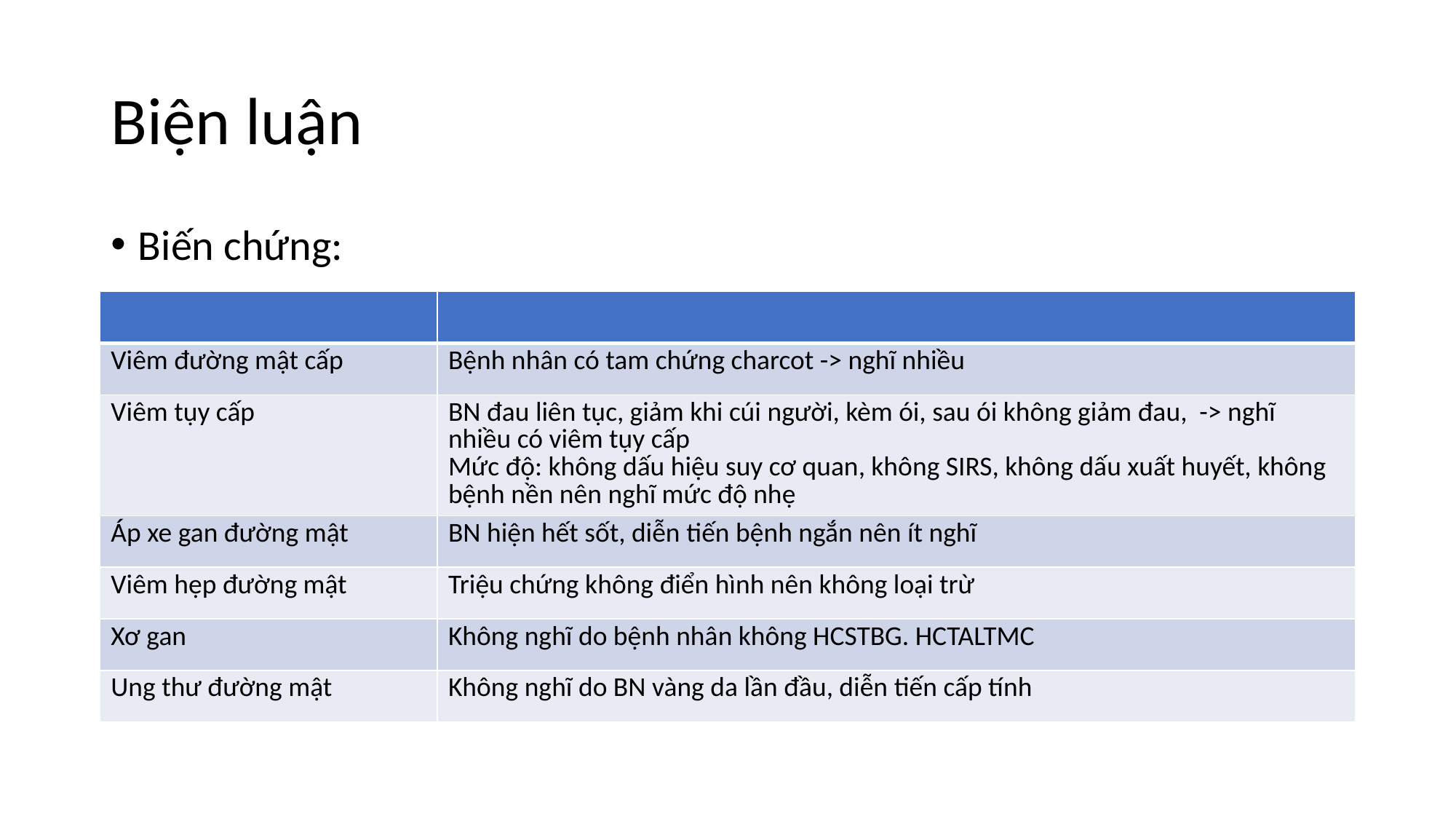

# Biện luận
Biến chứng:

|  |  |
| --- | --- |
| Viêm đường mật cấp | Bệnh nhân có tam chứng charcot -> nghĩ nhiều |
| Viêm tụy cấp | BN đau liên tục, giảm khi cúi người, kèm ói, sau ói không giảm đau, -> nghĩ nhiều có viêm tụy cấp Mức độ: không dấu hiệu suy cơ quan, không SIRS, không dấu xuất huyết, không bệnh nền nên nghĩ mức độ nhẹ |
| Áp xe gan đường mật | BN hiện hết sốt, diễn tiến bệnh ngắn nên ít nghĩ |
| Viêm hẹp đường mật | Triệu chứng không điển hình nên không loại trừ |
| Xơ gan | Không nghĩ do bệnh nhân không HCSTBG. HCTALTMC |
| Ung thư đường mật | Không nghĩ do BN vàng da lần đầu, diễn tiến cấp tính |